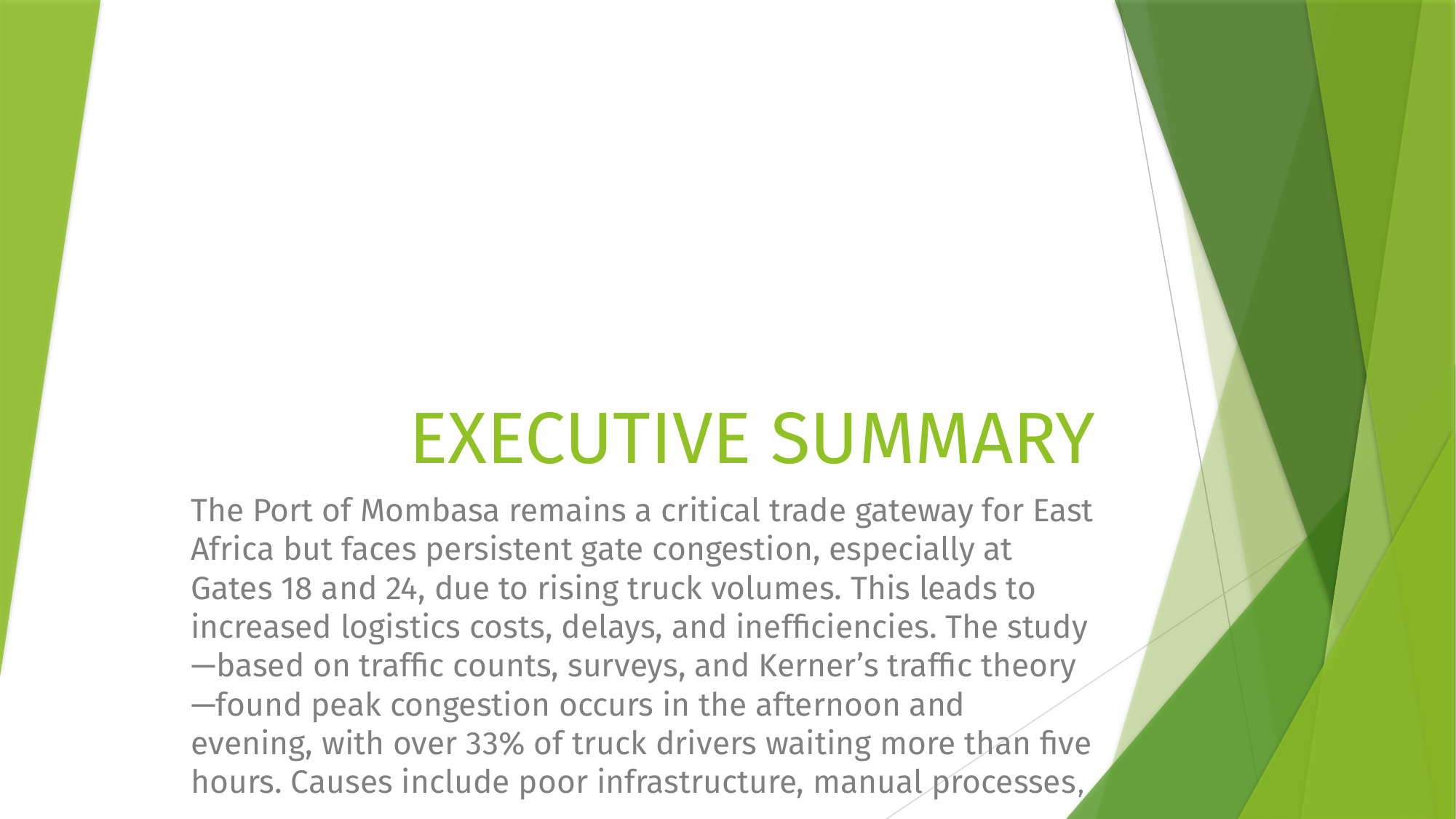

# EXECUTIVE SUMMARY
The Port of Mombasa remains a critical trade gateway for East Africa but faces persistent gate congestion, especially at Gates 18 and 24, due to rising truck volumes. This leads to increased logistics costs, delays, and inefficiencies. The study—based on traffic counts, surveys, and Kerner’s traffic theory—found peak congestion occurs in the afternoon and evening, with over 33% of truck drivers waiting more than five hours. Causes include poor infrastructure, manual processes,